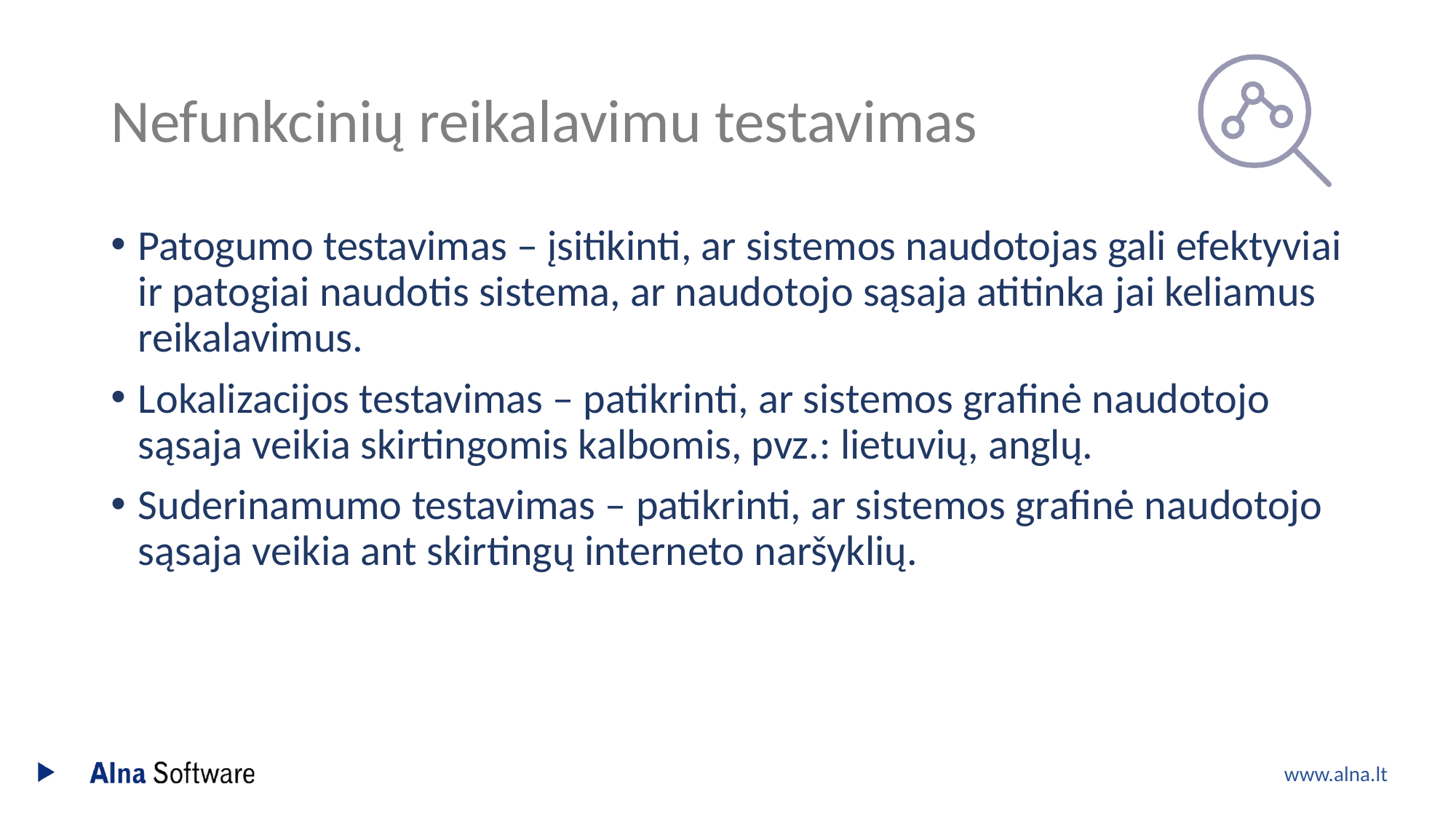

# Nefunkcinių reikalavimu testavimas
Patogumo testavimas – įsitikinti, ar sistemos naudotojas gali efektyviai ir patogiai naudotis sistema, ar naudotojo sąsaja atitinka jai keliamus reikalavimus.
Lokalizacijos testavimas – patikrinti, ar sistemos grafinė naudotojo sąsaja veikia skirtingomis kalbomis, pvz.: lietuvių, anglų.
Suderinamumo testavimas – patikrinti, ar sistemos grafinė naudotojo sąsaja veikia ant skirtingų interneto naršyklių.